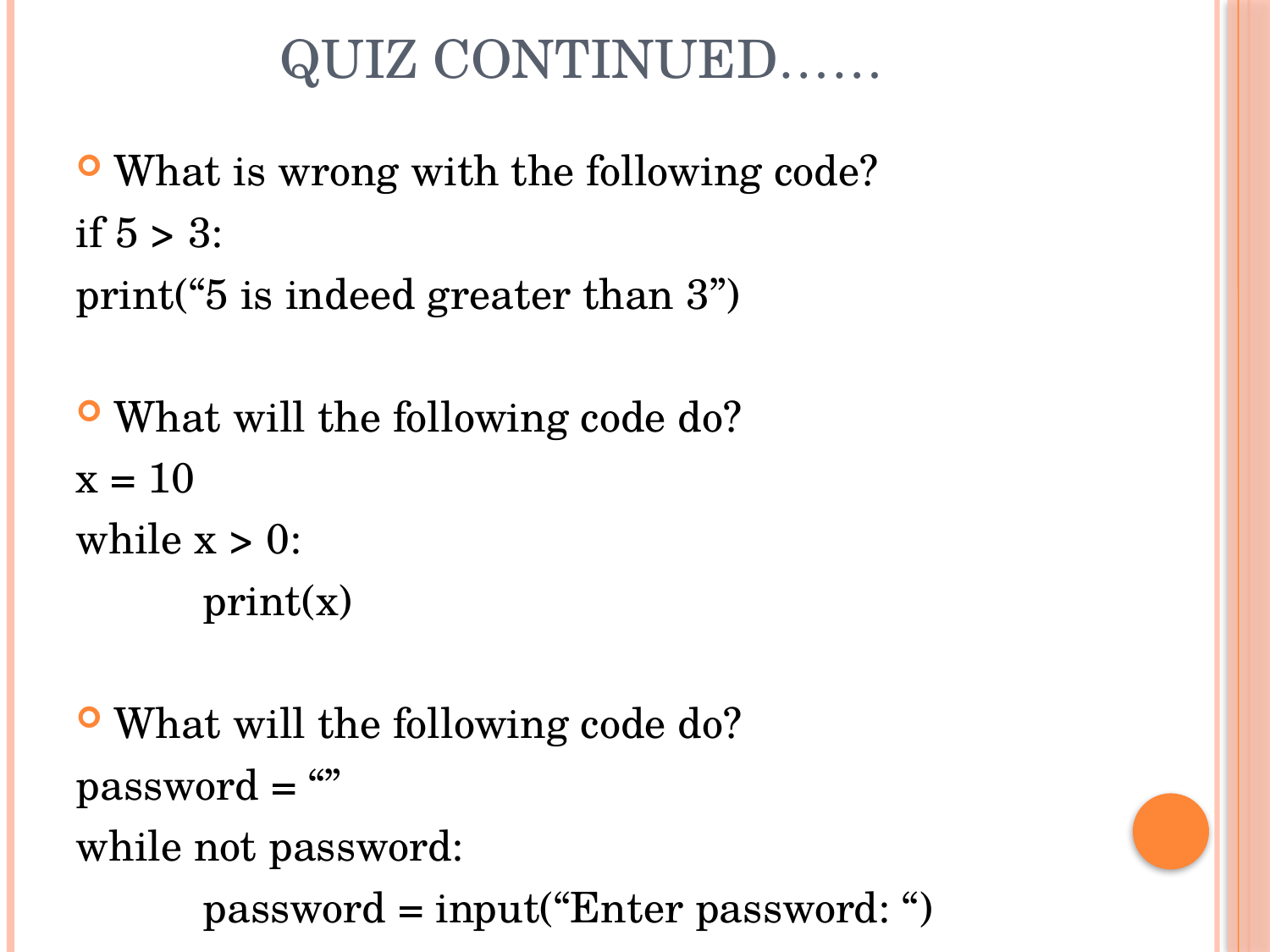

# QUIZ continued……
What is wrong with the following code?
if 5 > 3:
print(“5 is indeed greater than 3”)

What will the following code do?
x = 10
while x > 0:
	print(x)

What will the following code do?
password = “”
while not password:
	password = input(“Enter password: “)